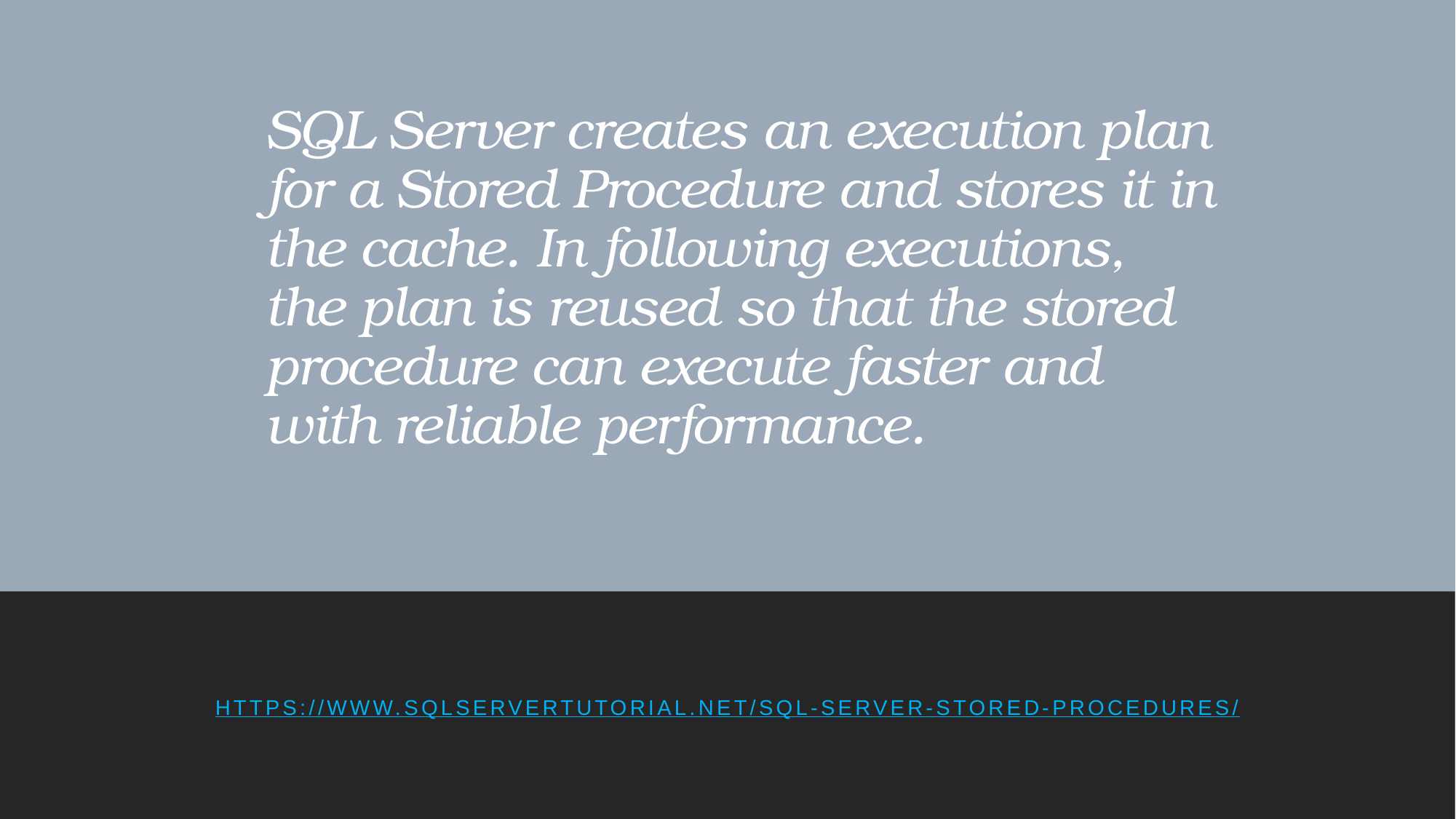

# SQL Server creates an execution plan for a Stored Procedure and stores it in the cache. In following executions, the plan is reused so that the stored procedure can execute faster and with reliable performance.
https://www.sqlservertutorial.net/sql-server-stored-procedures/